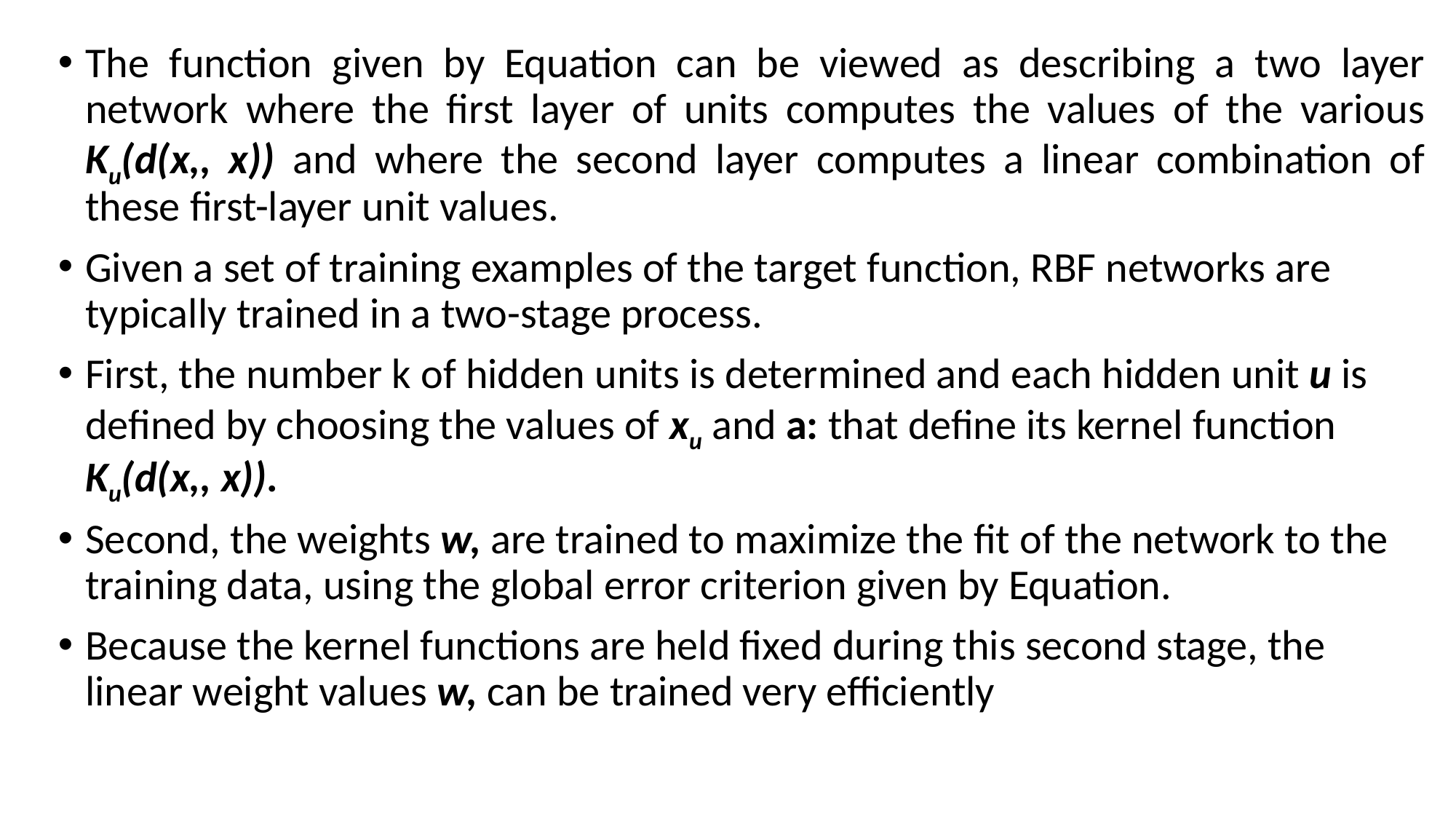

The function given by Equation can be viewed as describing a two layer network where the first layer of units computes the values of the various Ku(d(x,, x)) and where the second layer computes a linear combination of these first-layer unit values.
Given a set of training examples of the target function, RBF networks are typically trained in a two-stage process.
First, the number k of hidden units is determined and each hidden unit u is defined by choosing the values of xu and a: that define its kernel function Ku(d(x,, x)).
Second, the weights w, are trained to maximize the fit of the network to the training data, using the global error criterion given by Equation.
Because the kernel functions are held fixed during this second stage, the linear weight values w, can be trained very efficiently